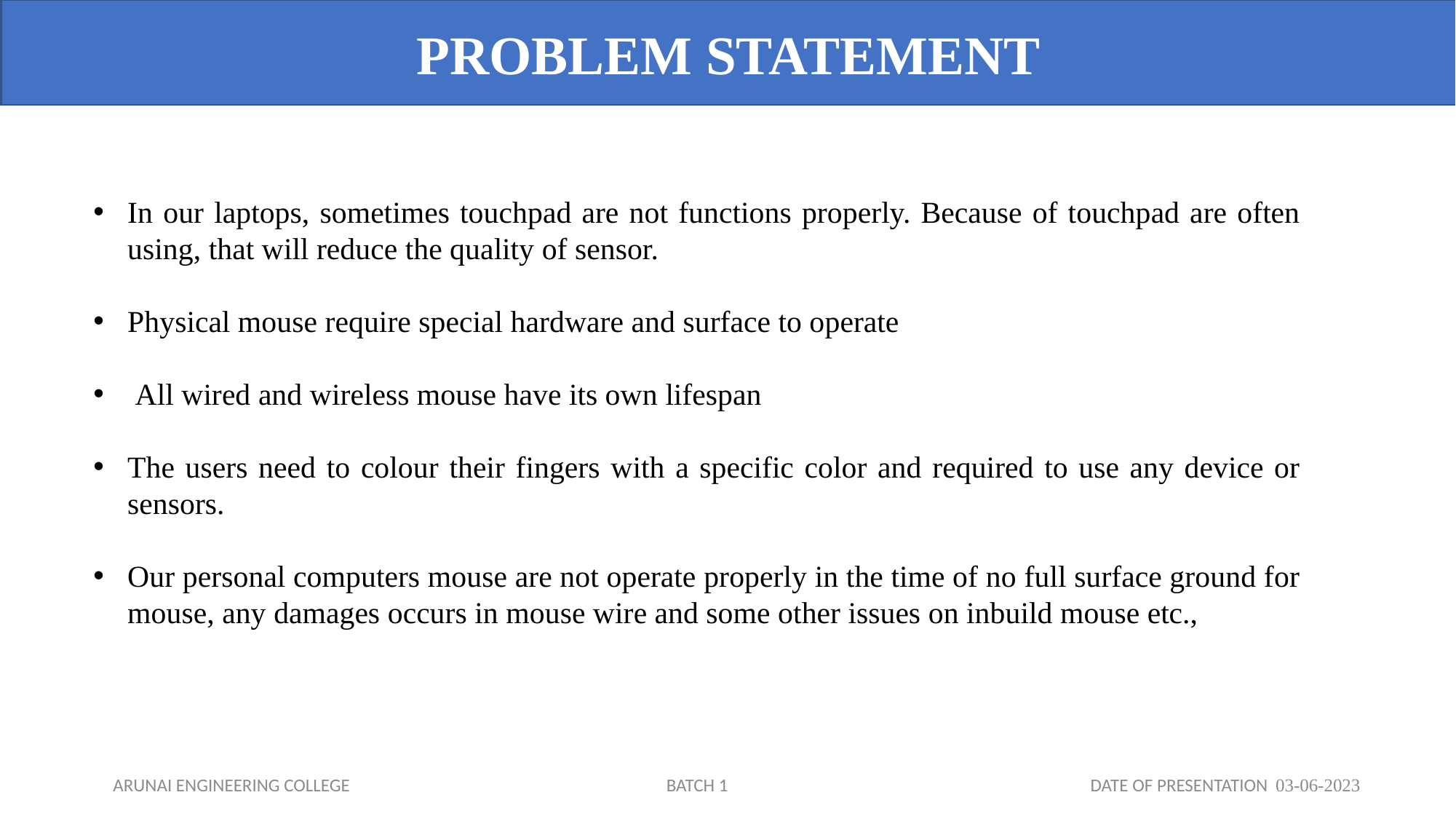

PROBLEM STATEMENT
In our laptops, sometimes touchpad are not functions properly. Because of touchpad are often using, that will reduce the quality of sensor.

Physical mouse require special hardware and surface to operate

 All wired and wireless mouse have its own lifespan

The users need to colour their fingers with a specific color and required to use any device or sensors.

Our personal computers mouse are not operate properly in the time of no full surface ground for mouse, any damages occurs in mouse wire and some other issues on inbuild mouse etc.,
ARUNAI ENGINEERING COLLEGE                                                                            BATCH 1                                                                                       DATE OF PRESENTATION 03-06-2023